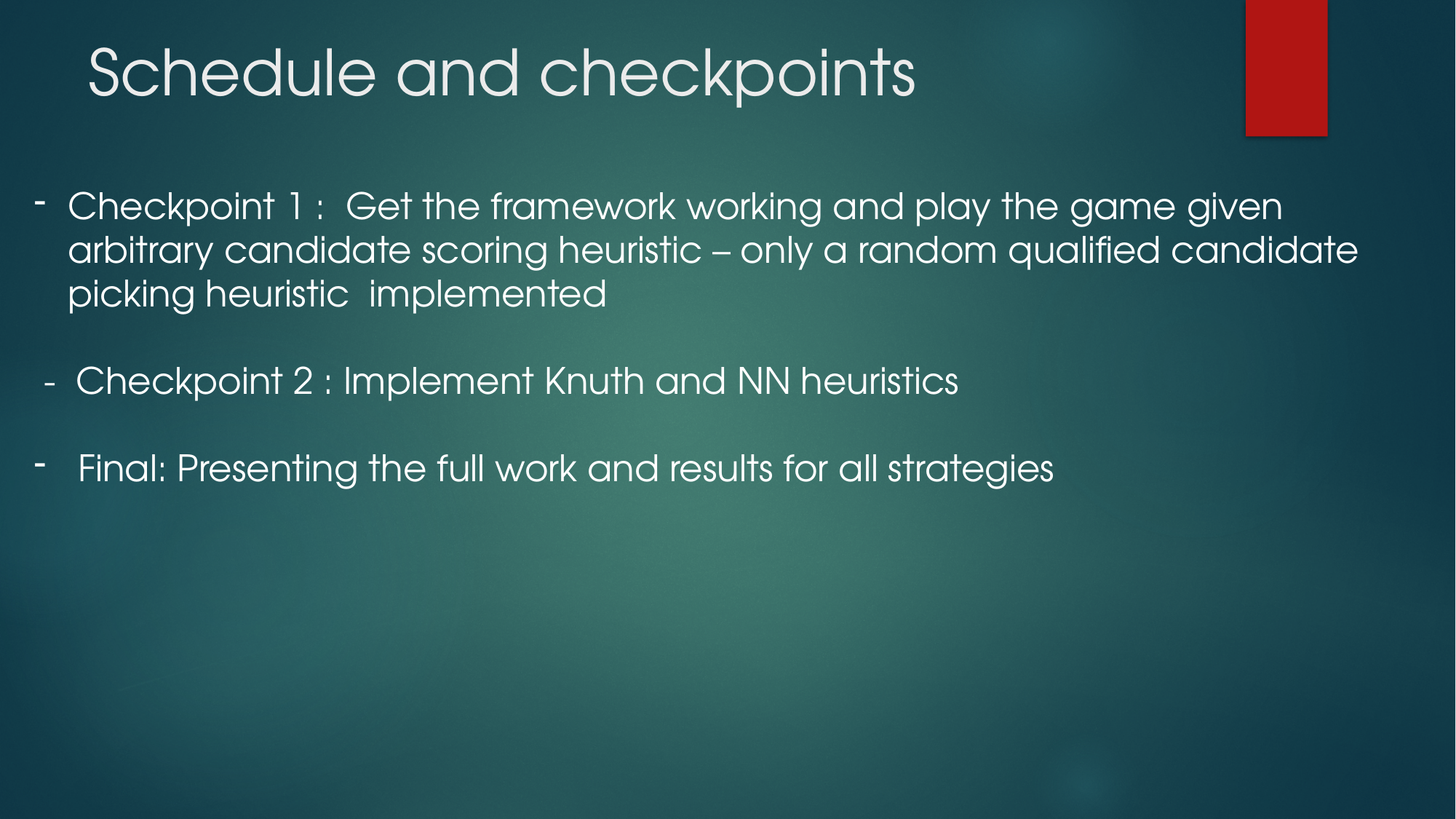

Schedule and checkpoints
#
Checkpoint 1 :  Get the framework working and play the game given arbitrary candidate scoring heuristic – only a random qualified candidate picking heuristic  implemented

 -  Checkpoint 2 : Implement Knuth and NN heuristics

 Final: Presenting the full work and results for all strategies